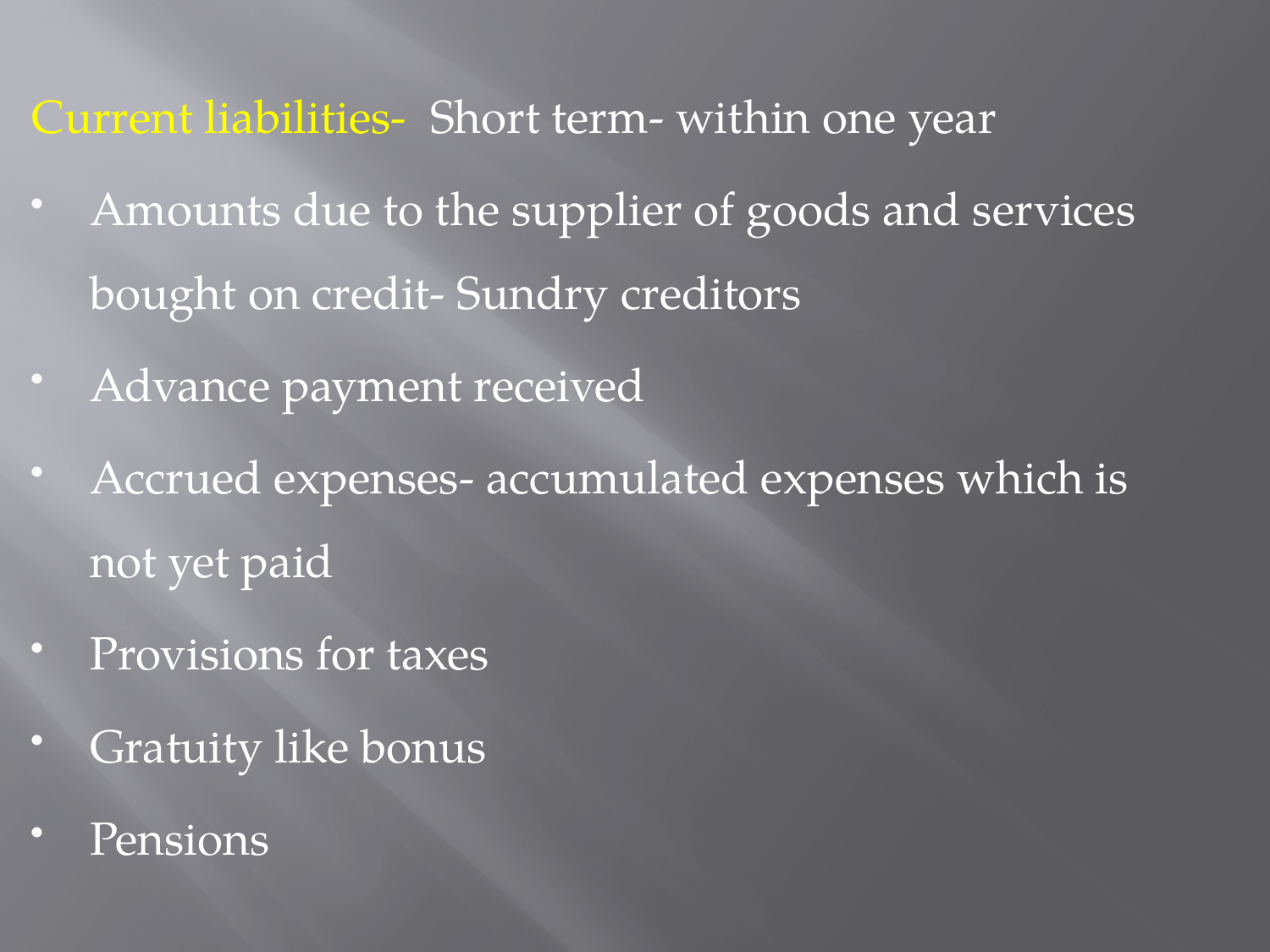

Current liabilities-  Short term- within one year
Amounts due to the supplier of goods and services bought on credit- Sundry creditors
Advance payment received
Accrued expenses- accumulated expenses which is not yet paid
Provisions for taxes
Gratuity like bonus
Pensions